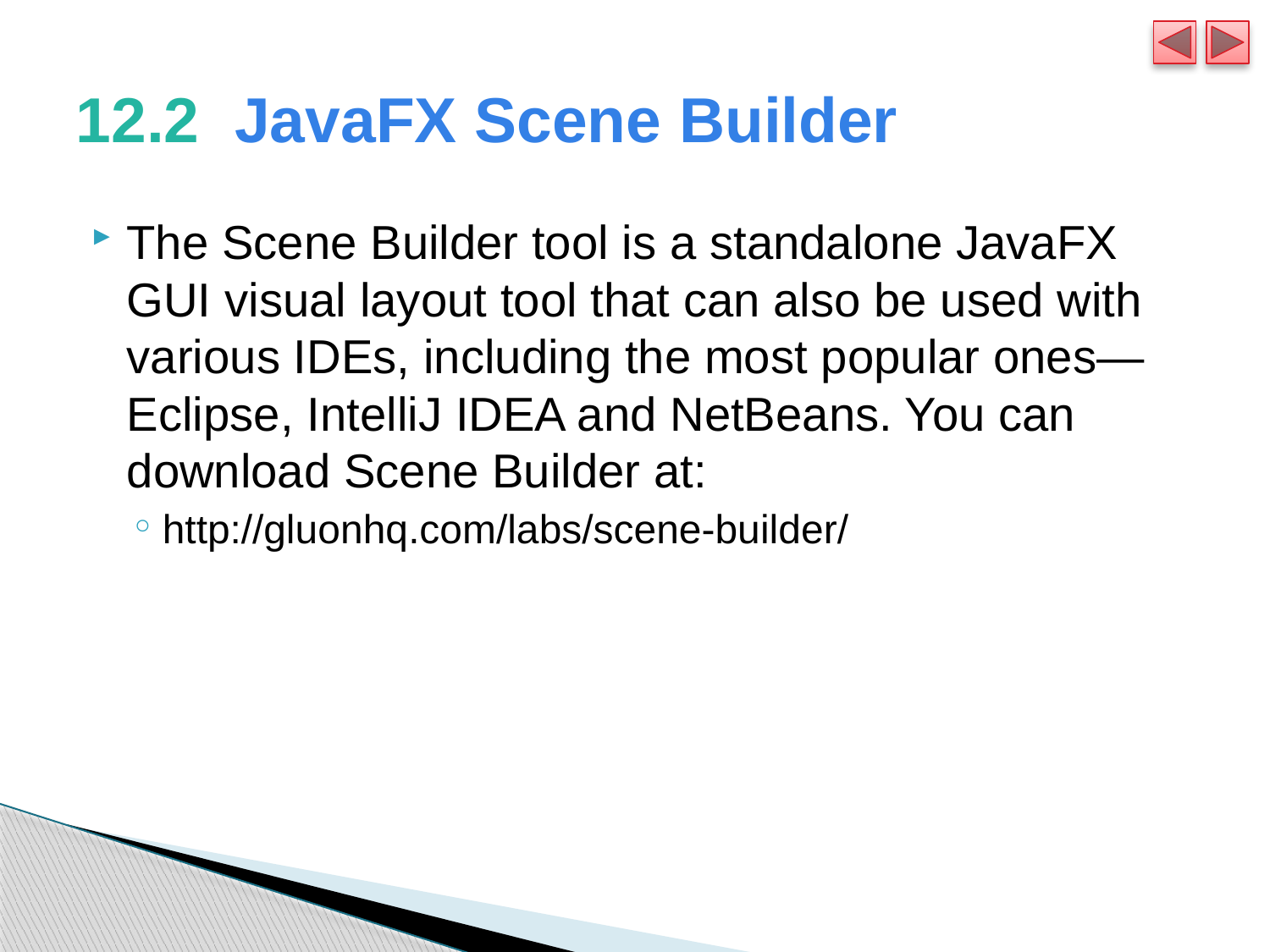

# 12.2  JavaFX Scene Builder
The Scene Builder tool is a standalone JavaFX GUI visual layout tool that can also be used with various IDEs, including the most popular ones—Eclipse, IntelliJ IDEA and NetBeans. You can download Scene Builder at:
http://gluonhq.com/labs/scene-builder/